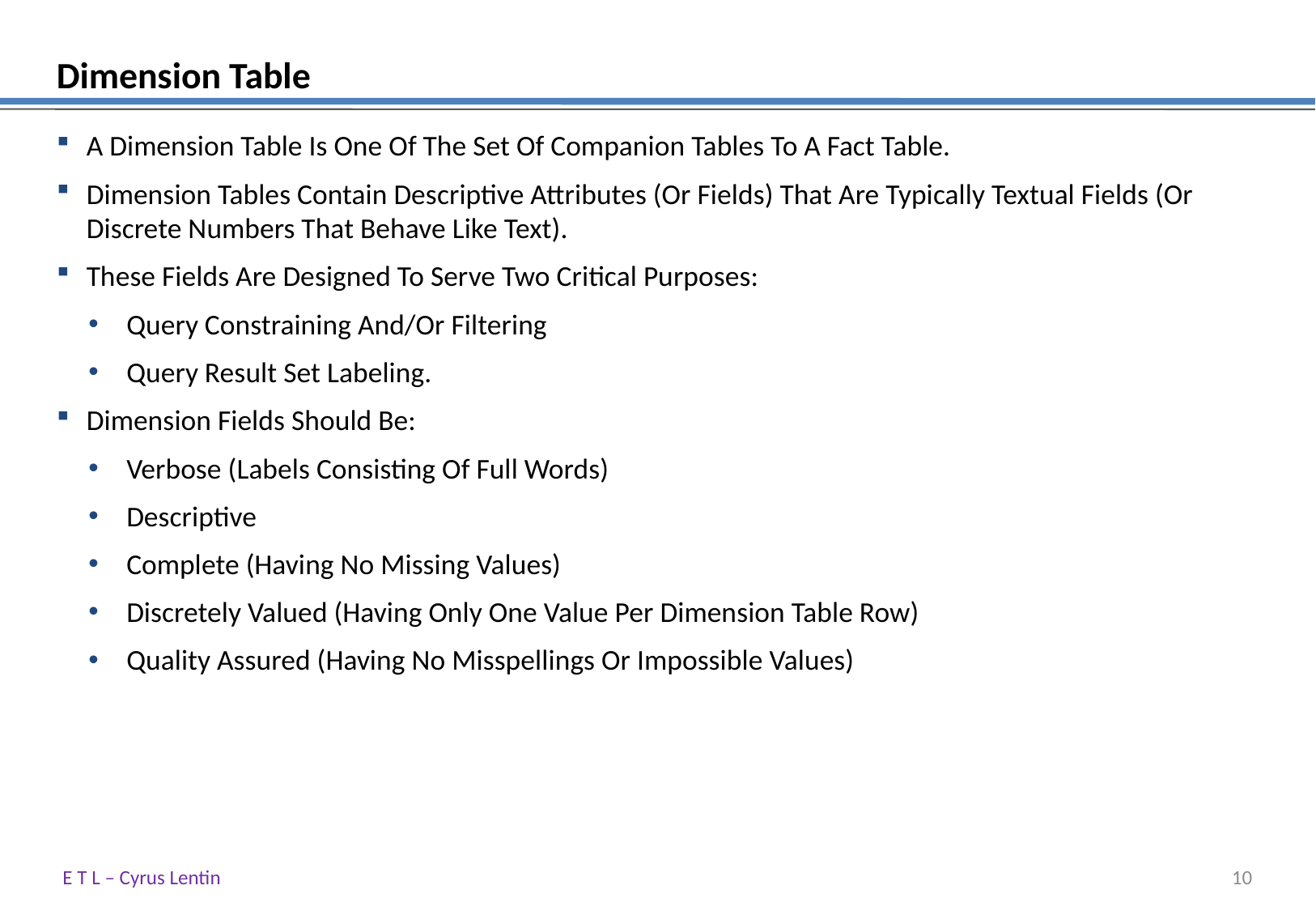

# Dimension Table
A Dimension Table Is One Of The Set Of Companion Tables To A Fact Table.
Dimension Tables Contain Descriptive Attributes (Or Fields) That Are Typically Textual Fields (Or Discrete Numbers That Behave Like Text).
These Fields Are Designed To Serve Two Critical Purposes:
Query Constraining And/Or Filtering
Query Result Set Labeling.
Dimension Fields Should Be:
Verbose (Labels Consisting Of Full Words)
Descriptive
Complete (Having No Missing Values)
Discretely Valued (Having Only One Value Per Dimension Table Row)
Quality Assured (Having No Misspellings Or Impossible Values)

E T L – Cyrus Lentin
10